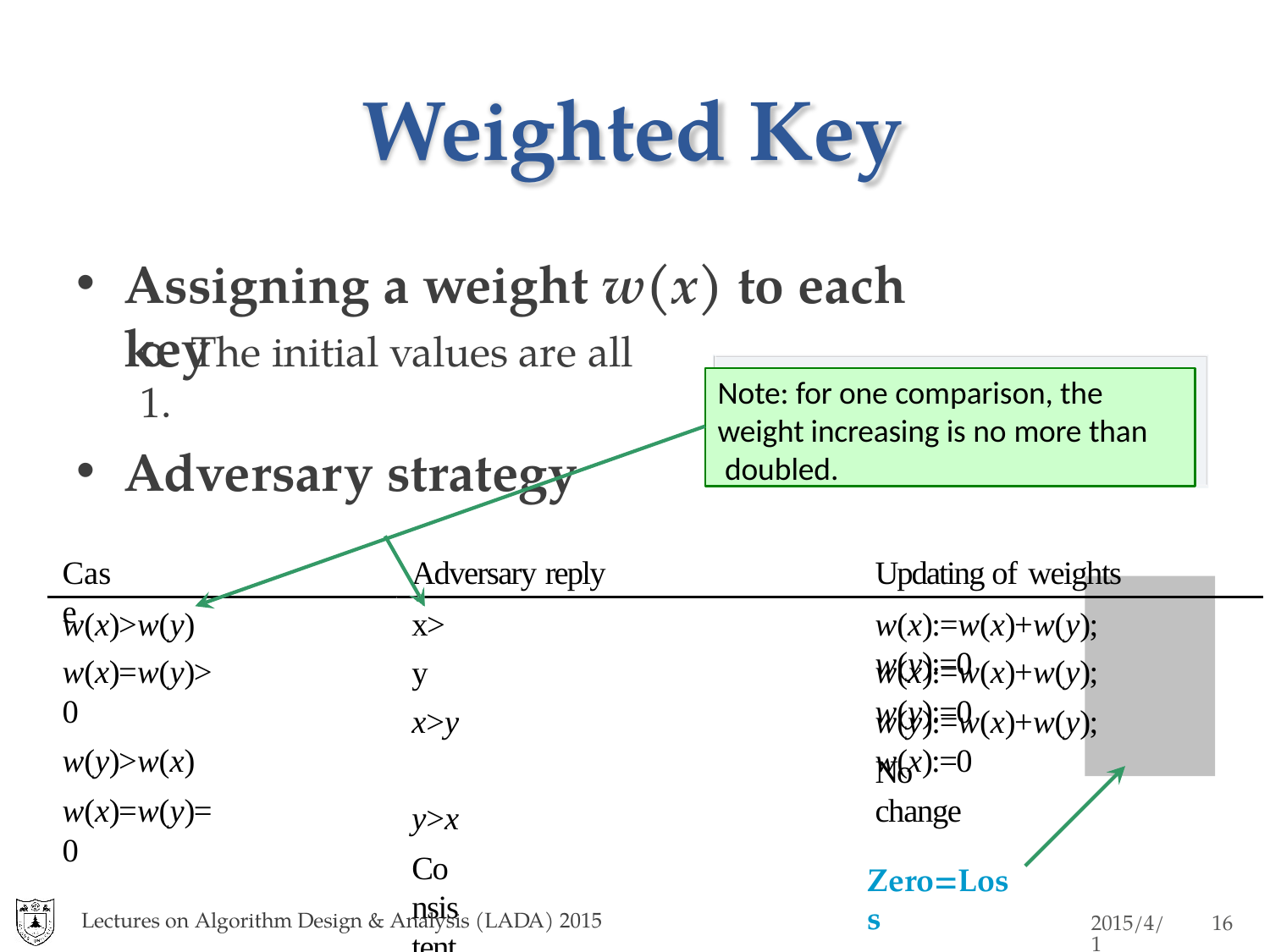

# Weighted Key
Assigning a weight w(x) to each key
o The initial values are all 1.
Adversary strategy

Note: for one comparison, the  weight increasing is no more than  doubled.

Case
Adversary reply
Updating of weights

w(x)>w(y)
w(x)=w(y)>0
w(y)>w(x)
w(x)=w(y)=0
x>y  x>y  y>x
Consistent with previous replies

w(x):=w(x)+w(y); w(y):=0
w(x):=w(x)+w(y); w(y):=0
w(y):=w(x)+w(y); w(x):=0
No change

Zero=Loss
Lectures on Algorithm Design & Analysis (LADA) 2015
16
2015/4/1